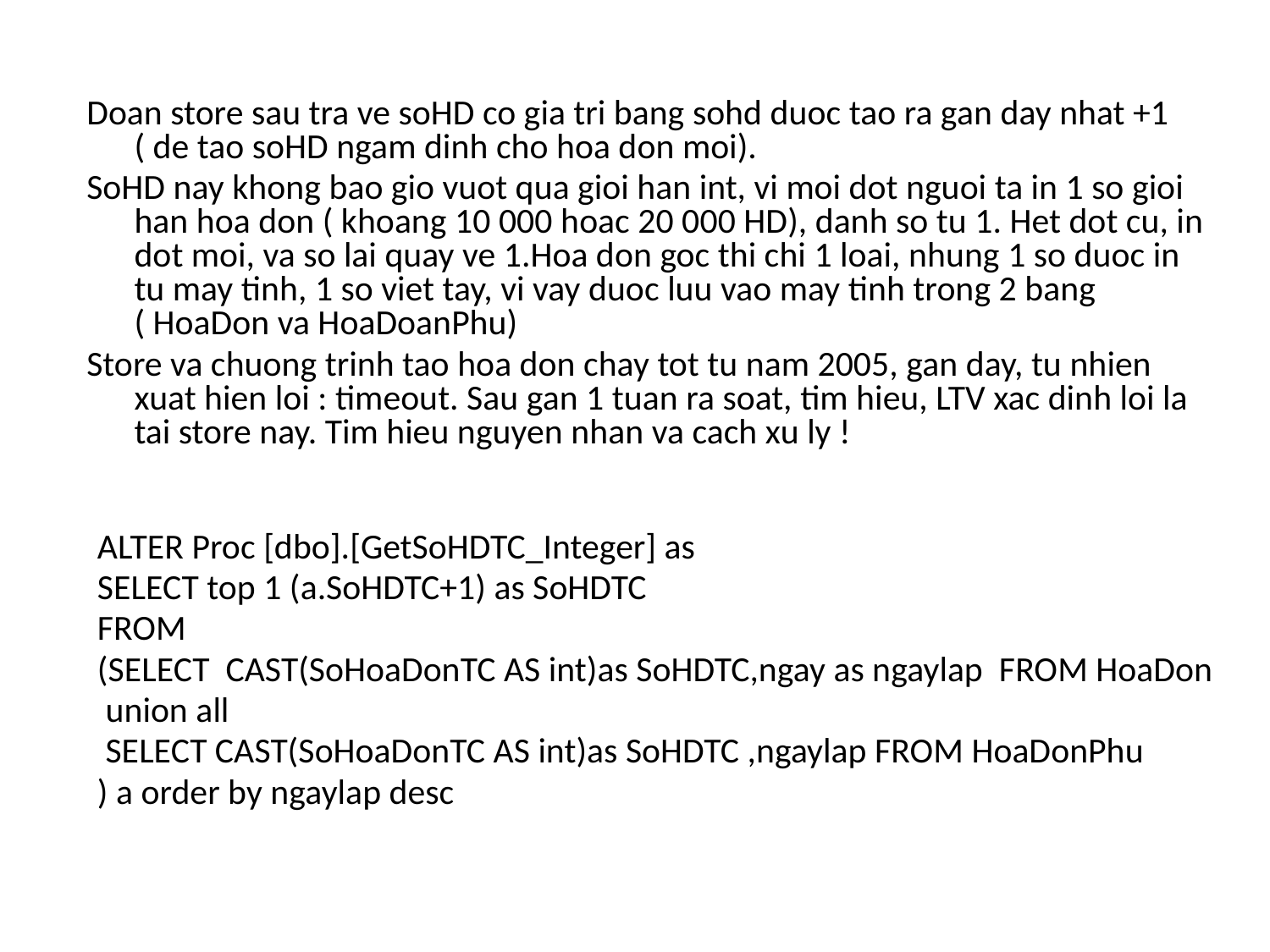

Doan store sau tra ve soHD co gia tri bang sohd duoc tao ra gan day nhat +1 ( de tao soHD ngam dinh cho hoa don moi).
SoHD nay khong bao gio vuot qua gioi han int, vi moi dot nguoi ta in 1 so gioi han hoa don ( khoang 10 000 hoac 20 000 HD), danh so tu 1. Het dot cu, in dot moi, va so lai quay ve 1.Hoa don goc thi chi 1 loai, nhung 1 so duoc in tu may tinh, 1 so viet tay, vi vay duoc luu vao may tinh trong 2 bang ( HoaDon va HoaDoanPhu)
Store va chuong trinh tao hoa don chay tot tu nam 2005, gan day, tu nhien xuat hien loi : timeout. Sau gan 1 tuan ra soat, tim hieu, LTV xac dinh loi la tai store nay. Tim hieu nguyen nhan va cach xu ly !

ALTER Proc [dbo].[GetSoHDTC_Integer] as
SELECT top 1 (a.SoHDTC+1) as SoHDTC
FROM
(SELECT  CAST(SoHoaDonTC AS int)as SoHDTC,ngay as ngaylap  FROM HoaDon
 union all
 SELECT CAST(SoHoaDonTC AS int)as SoHDTC ,ngaylap FROM HoaDonPhu
) a order by ngaylap desc